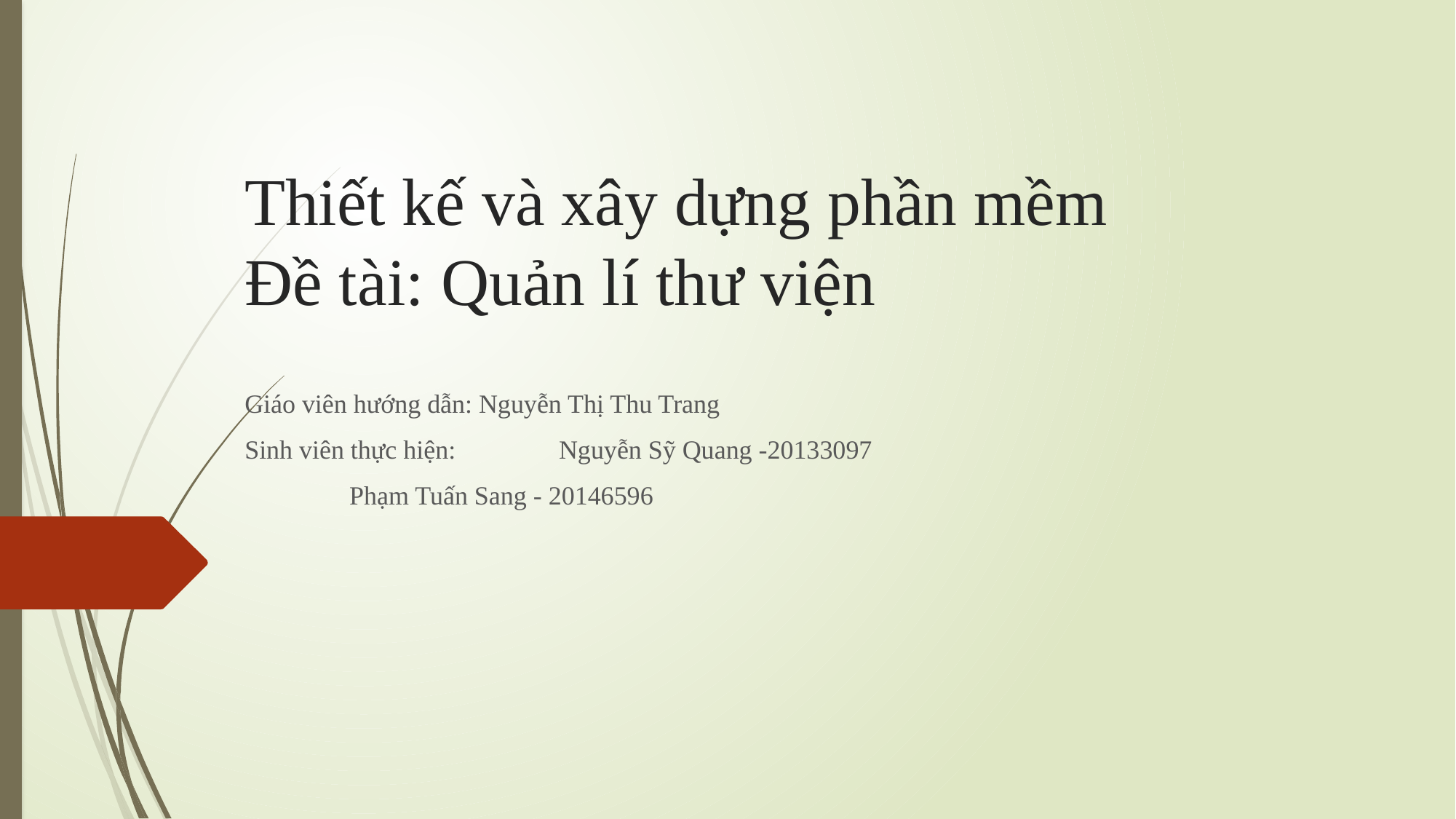

# Thiết kế và xây dựng phần mềm Đề tài: Quản lí thư viện
Giáo viên hướng dẫn: Nguyễn Thị Thu Trang
Sinh viên thực hiện: 	Nguyễn Sỹ Quang -20133097
					Phạm Tuấn Sang - 20146596